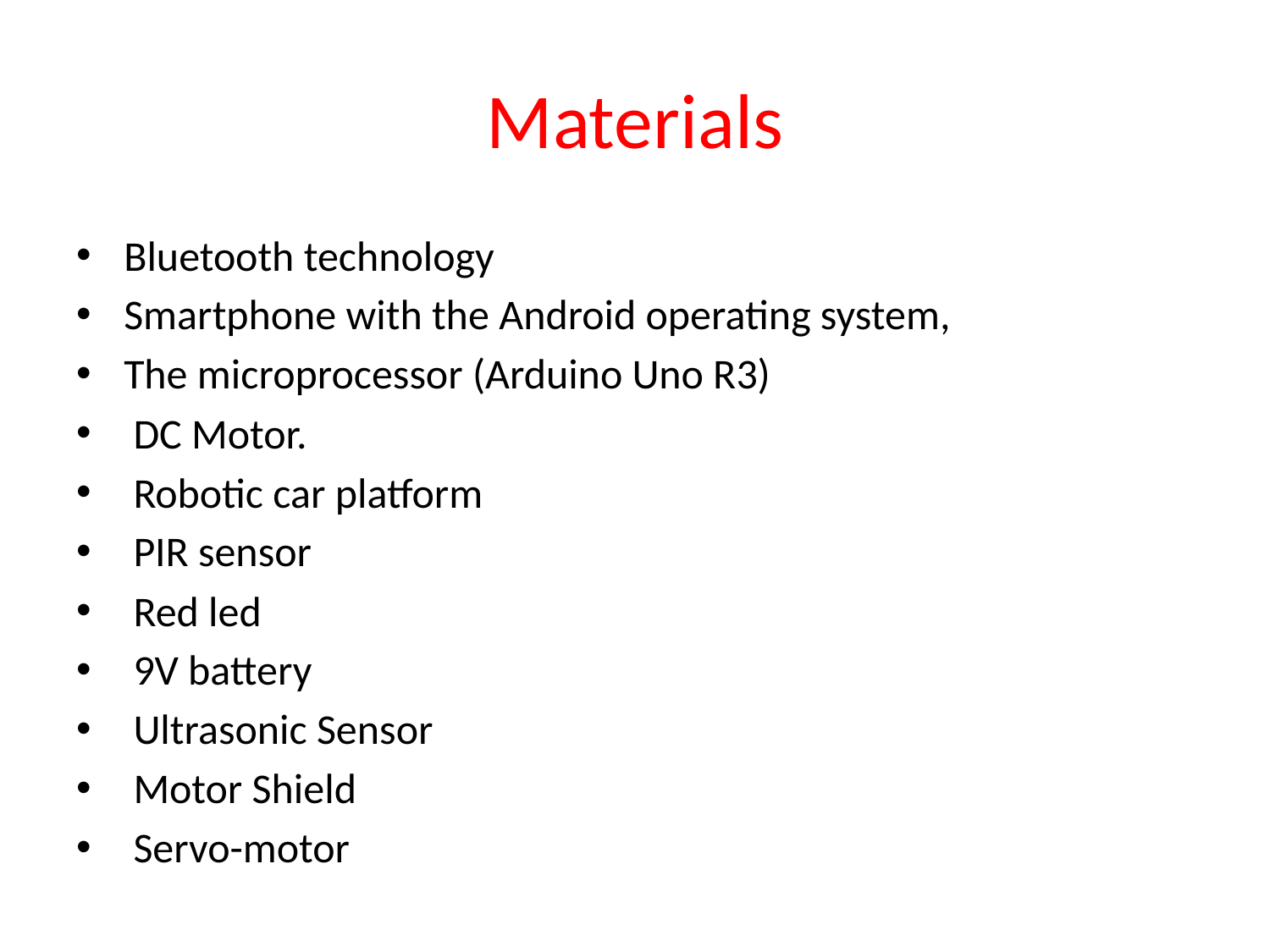

# Materials
Bluetooth technology
Smartphone with the Android operating system,
The microprocessor (Arduino Uno R3)
 DC Motor.
 Robotic car platform
 PIR sensor
 Red led
 9V battery
 Ultrasonic Sensor
 Motor Shield
 Servo-motor